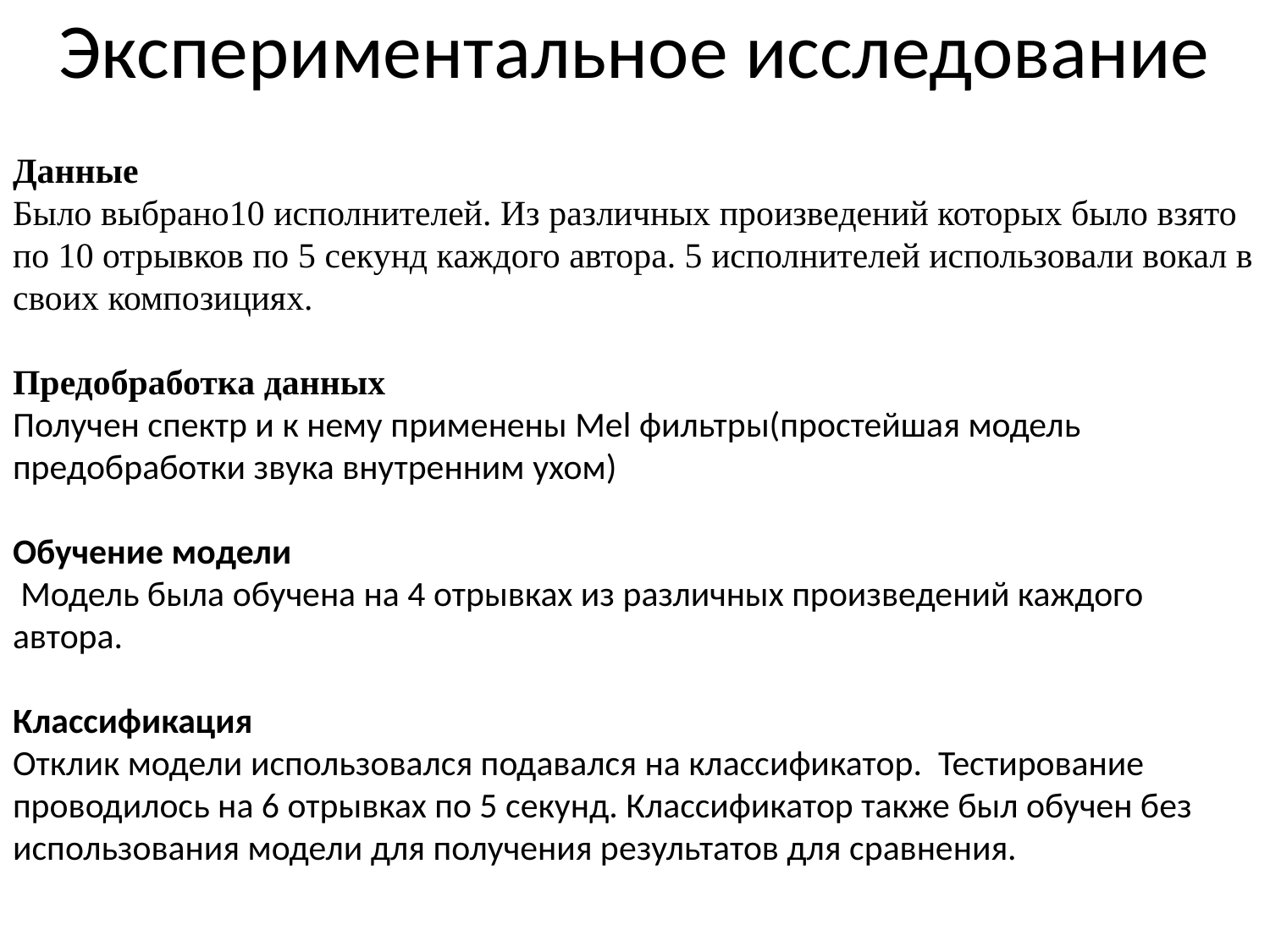

# Экспериментальное исследование
Данные
Было выбрано10 исполнителей. Из различных произведений которых было взято по 10 отрывков по 5 секунд каждого автора. 5 исполнителей использовали вокал в своих композициях.

Предобработка данных
Получен спектр и к нему применены Mel фильтры(простейшая модель предобработки звука внутренним ухом)

Обучение модели
 Модель была обучена на 4 отрывках из различных произведений каждого автора.

Классификация
Отклик модели использовался подавался на классификатор.  Тестирование проводилось на 6 отрывках по 5 секунд. Классификатор также был обучен без использования модели для получения результатов для сравнения.